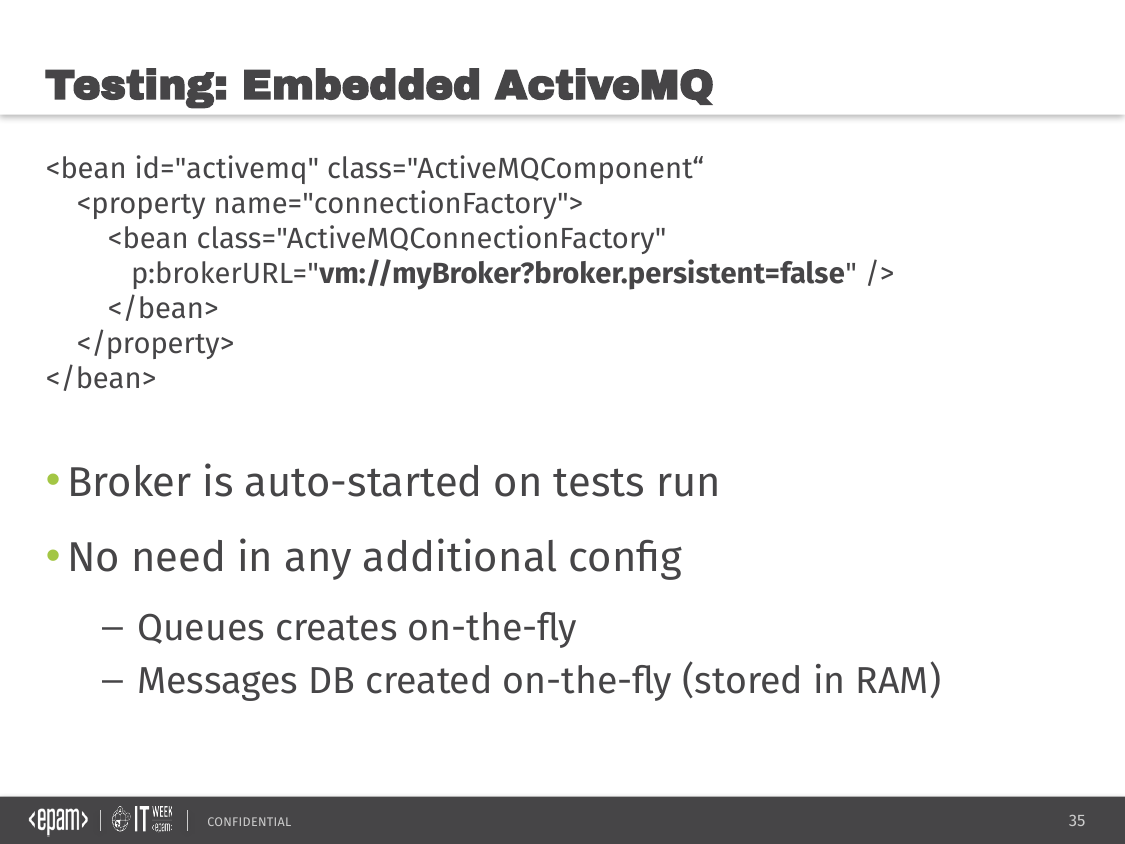

Testing: Embedded ActiveMQ

<bean id="activemq" class="ActiveMQComponent“
    <property name="connectionFactory">
        <bean class="ActiveMQConnectionFactory"
           p:brokerURL="vm://myBroker?broker.persistent=false" />
        </bean>
    </property>
</bean>

Broker is auto-started on tests run
No need in any additional config
Queues creates on-the-fly
Messages DB created on-the-fly (stored in RAM)